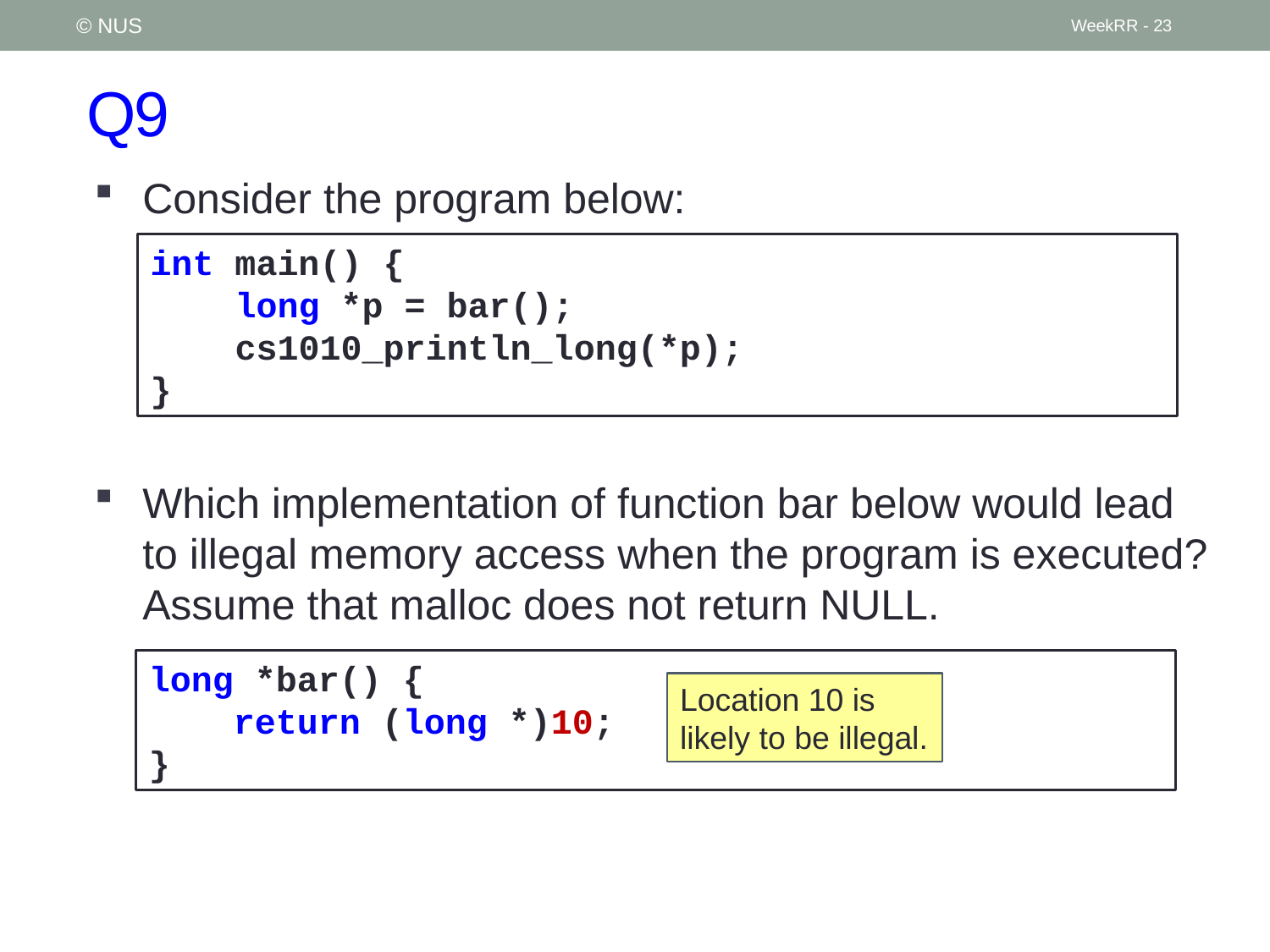

© NUS
WeekRR - 23
# Q9
Consider the program below:

Which implementation of function bar below would lead to illegal memory access when the program is executed? Assume that malloc does not return NULL.
int main() {
    long *p = bar();
    cs1010_println_long(*p);
}
long *bar() {
    return (long *)10;
}
Location 10 is likely to be illegal.